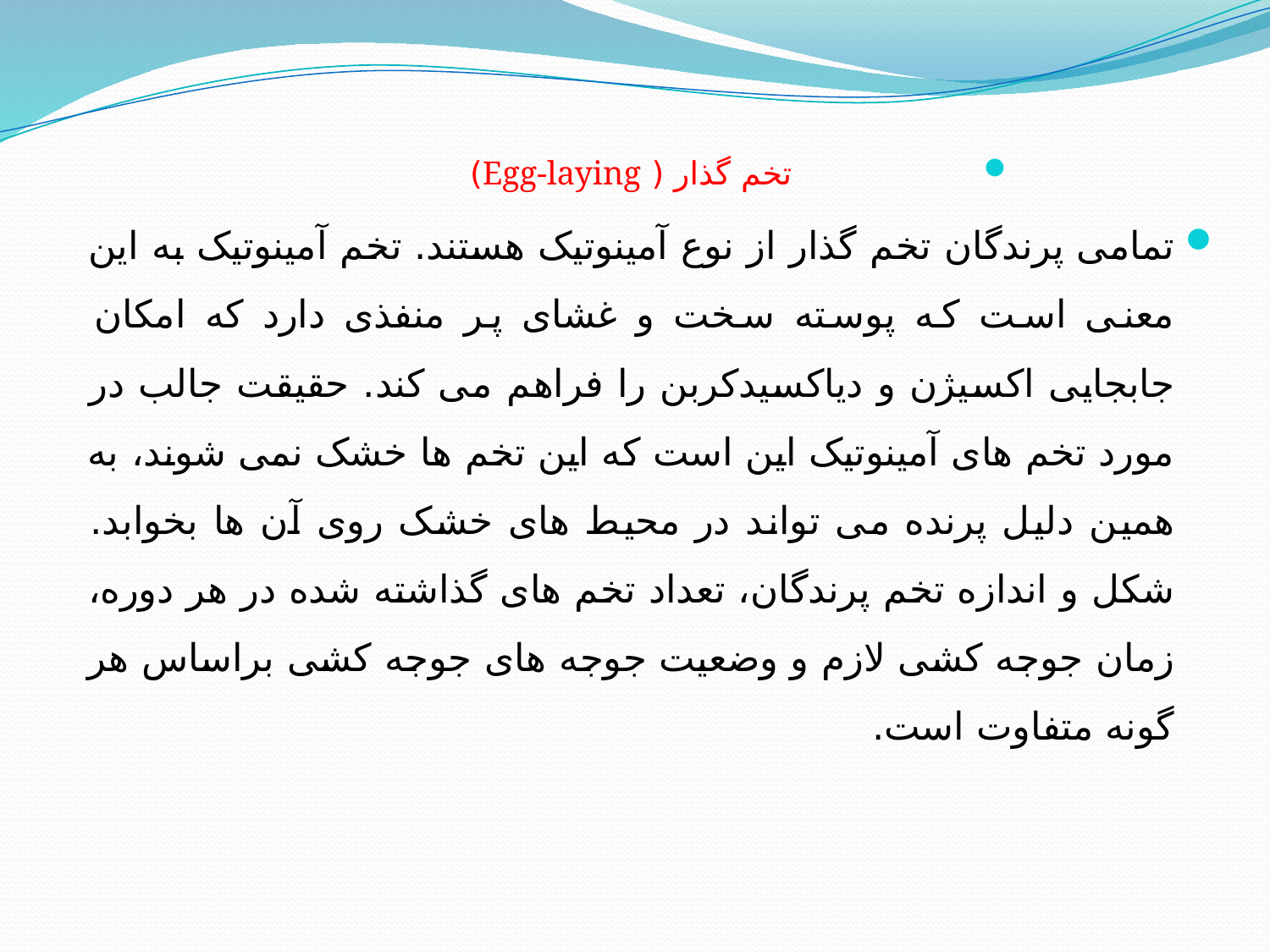

تخم­ گذار ( Egg-laying)
تمامی پرندگان تخم­ گذار از نوع آمینوتیک هستند. تخم آمینوتیک به این معنی است که پوسته سخت و غشای پر منفذی دارد که امکان جابجایی اکسیژن و دی­اکسیدکربن را فراهم می ­کند. حقیقت جالب در مورد تخم ­های آمینوتیک این است که این تخم ها خشک نمی ­شوند، به همین دلیل پرنده می­ تواند در محیط ­های خشک روی آن ­ها بخوابد. شکل و اندازه تخم پرندگان، تعداد تخم ­های گذاشته شده در هر دوره، زمان جوجه کشی لازم و وضعیت جوجه ­های جوجه کشی براساس هر گونه متفاوت است.